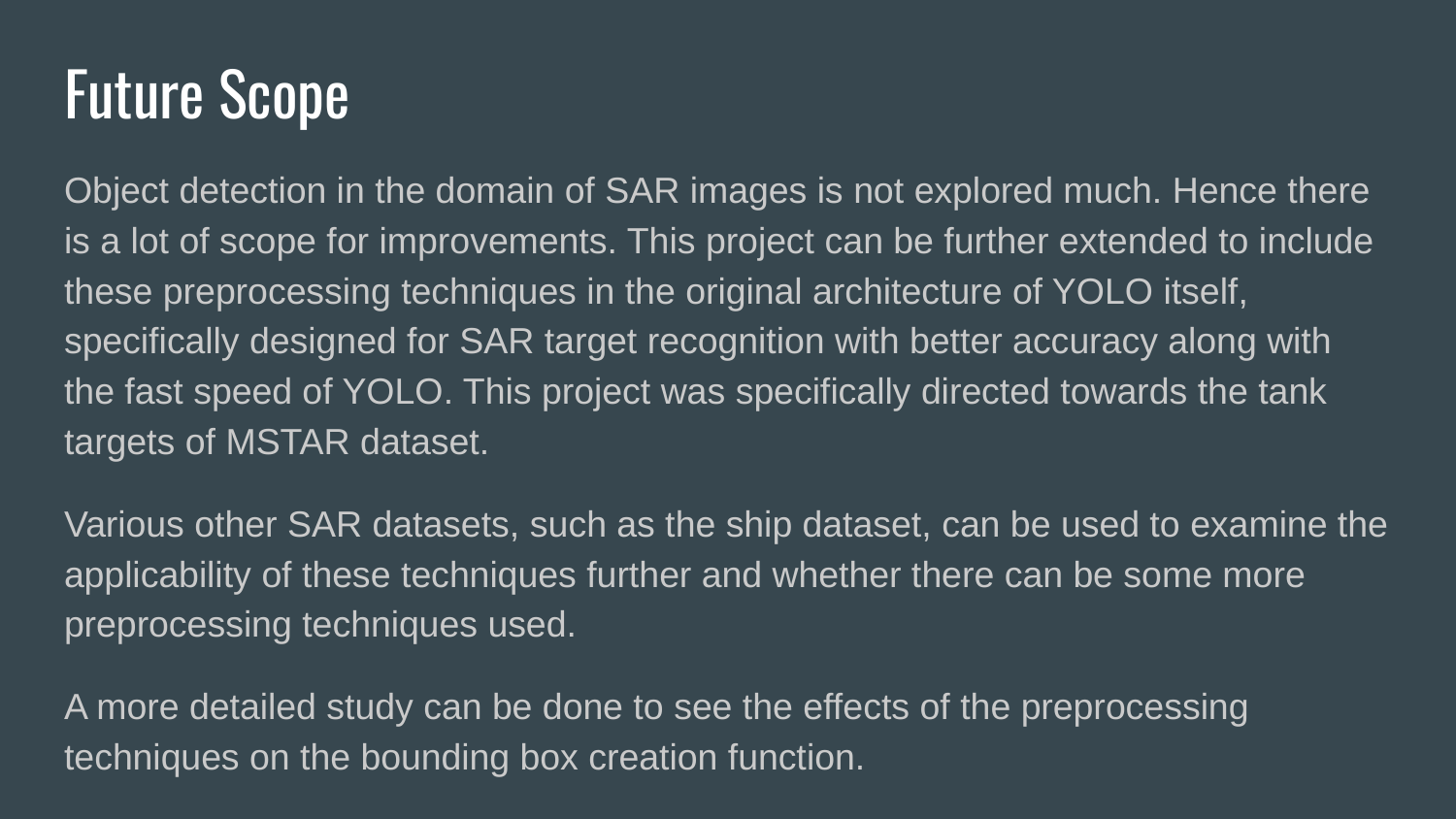

# Future Scope

Object detection in the domain of SAR images is not explored much. Hence there is a lot of scope for improvements. This project can be further extended to include these preprocessing techniques in the original architecture of YOLO itself, specifically designed for SAR target recognition with better accuracy along with the fast speed of YOLO. This project was specifically directed towards the tank targets of MSTAR dataset.
Various other SAR datasets, such as the ship dataset, can be used to examine the applicability of these techniques further and whether there can be some more preprocessing techniques used.
A more detailed study can be done to see the effects of the preprocessing techniques on the bounding box creation function.